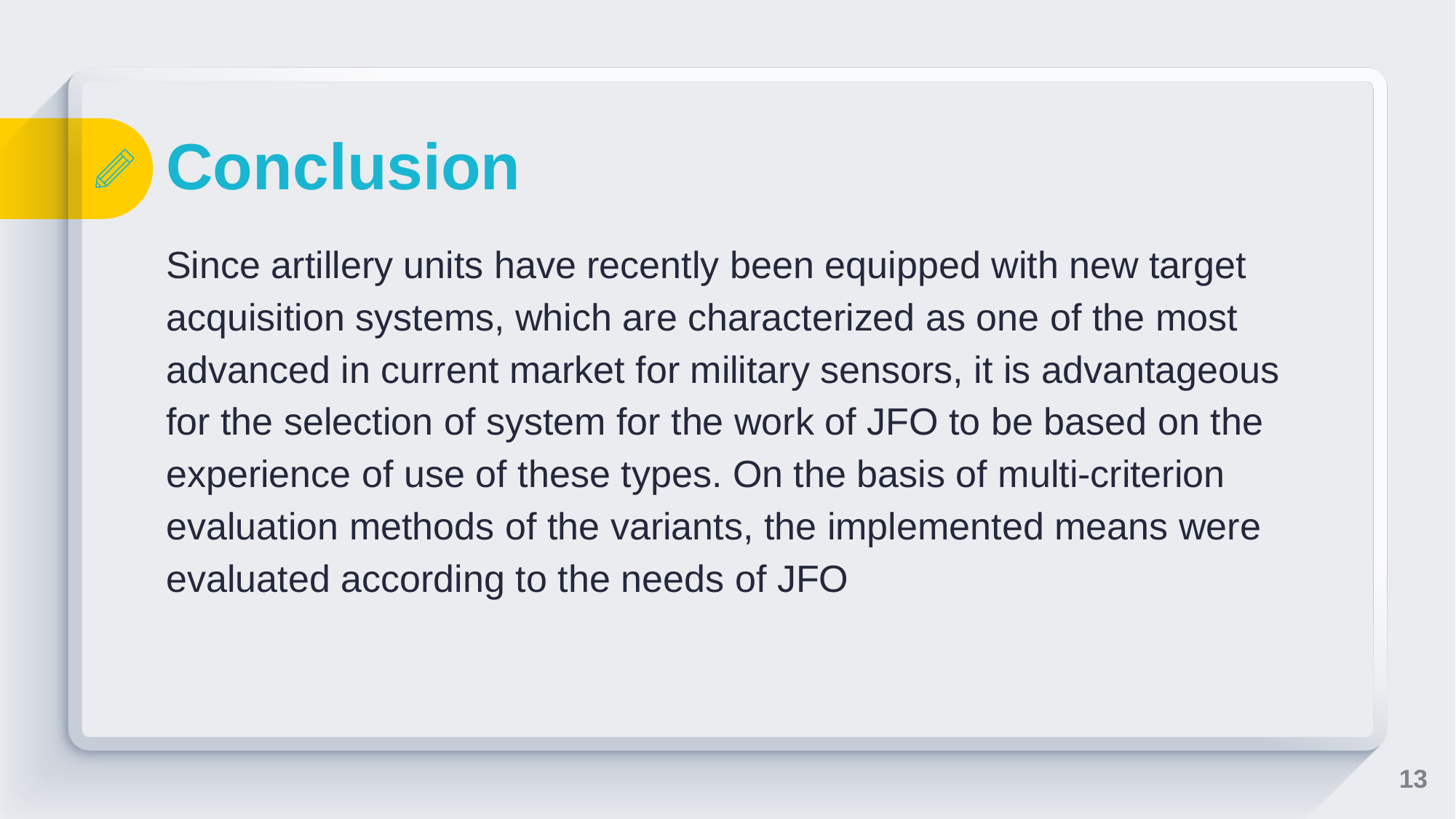

# Conclusion

Since artillery units have recently been equipped with new target acquisition systems, which are characterized as one of the most advanced in current market for military sensors, it is advantageous for the selection of system for the work of JFO to be based on the experience of use of these types. On the basis of multi-criterion evaluation methods of the variants, the implemented means were evaluated according to the needs of JFO
13